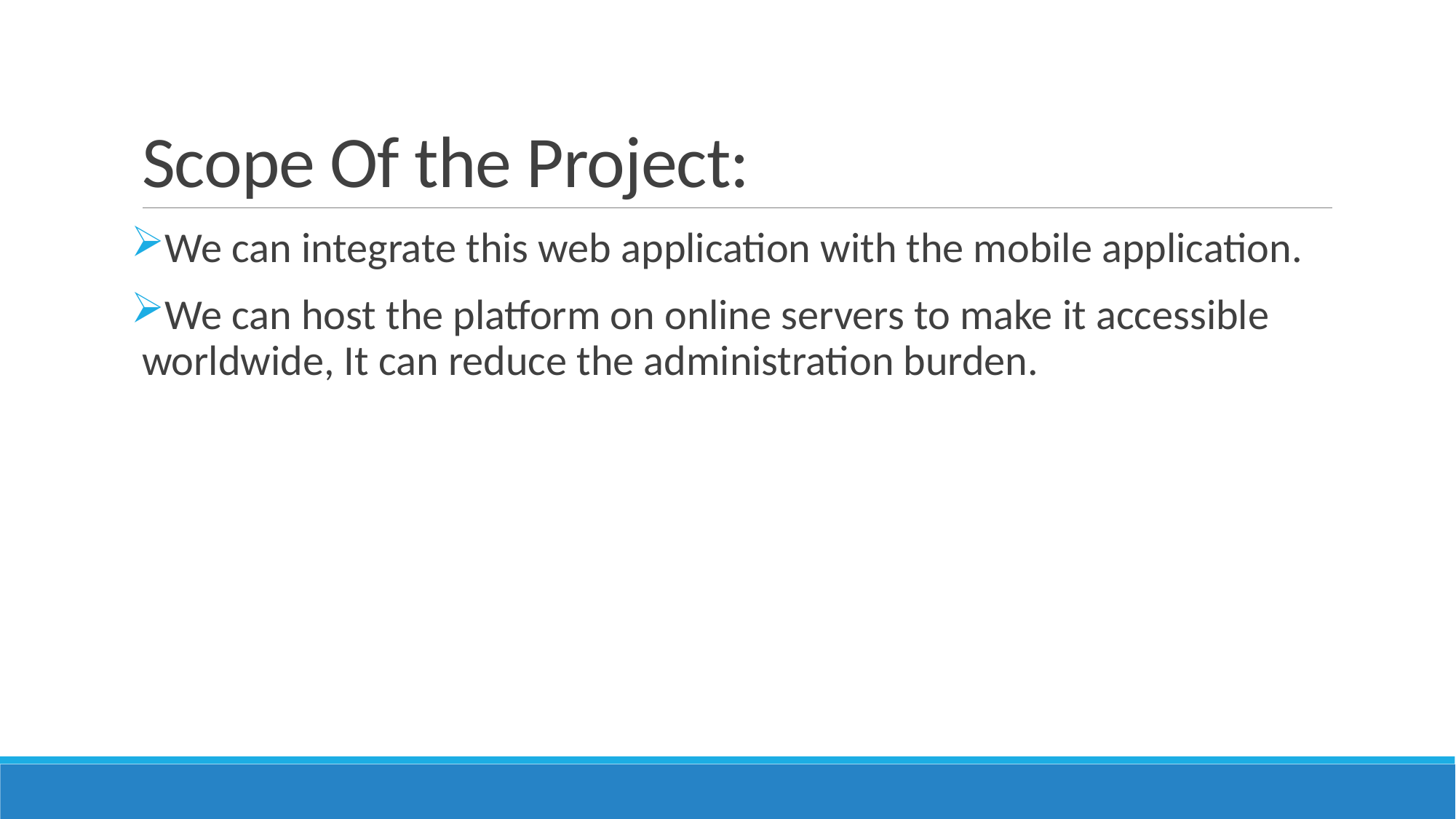

# Scope Of the Project:
We can integrate this web application with the mobile application.
We can host the platform on online servers to make it accessible worldwide, It can reduce the administration burden.